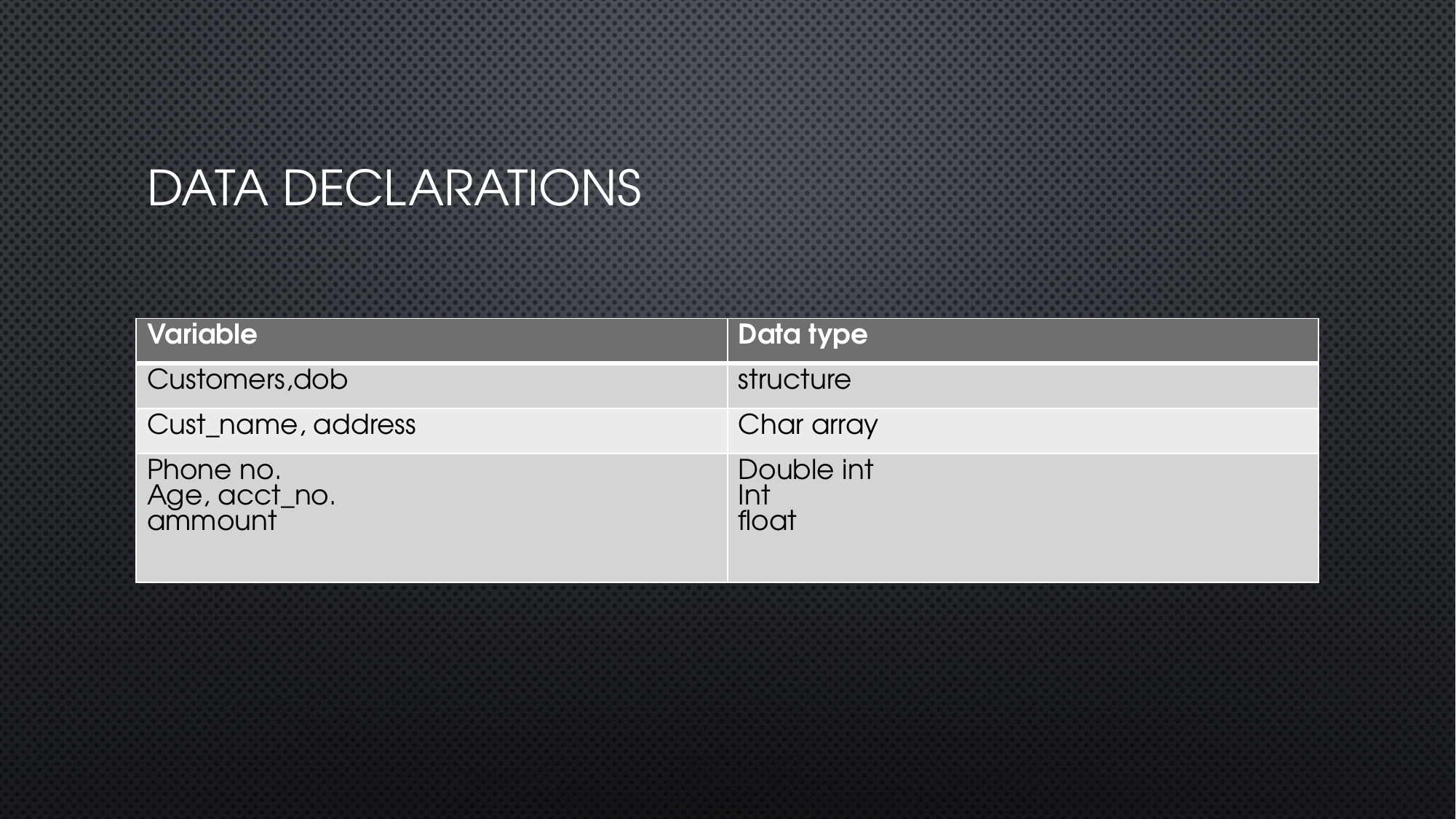

# Data declarations
| Variable | Data type |
| --- | --- |
| Customers,dob | structure |
| Cust\_name, address | Char array |
| Phone no. Age, acct\_no. ammount | Double int Int float |